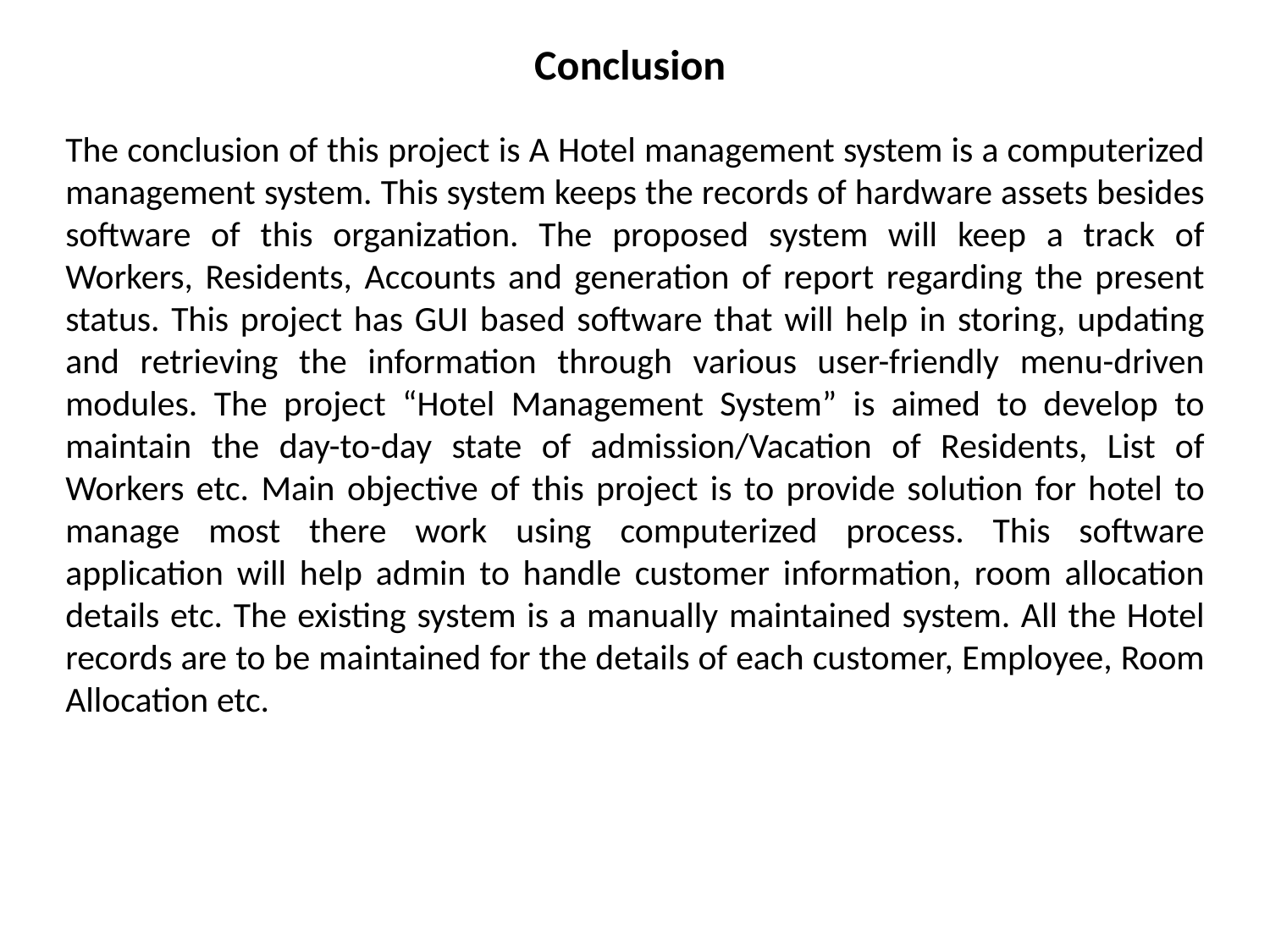

Conclusion

The conclusion of this project is A Hotel management system is a computerized management system. This system keeps the records of hardware assets besides software of this organization. The proposed system will keep a track of Workers, Residents, Accounts and generation of report regarding the present status. This project has GUI based software that will help in storing, updating and retrieving the information through various user-friendly menu-driven modules. The project “Hotel Management System” is aimed to develop to maintain the day-to-day state of admission/Vacation of Residents, List of Workers etc. Main objective of this project is to provide solution for hotel to manage most there work using computerized process. This software application will help admin to handle customer information, room allocation details etc. The existing system is a manually maintained system. All the Hotel records are to be maintained for the details of each customer, Employee, Room Allocation etc.